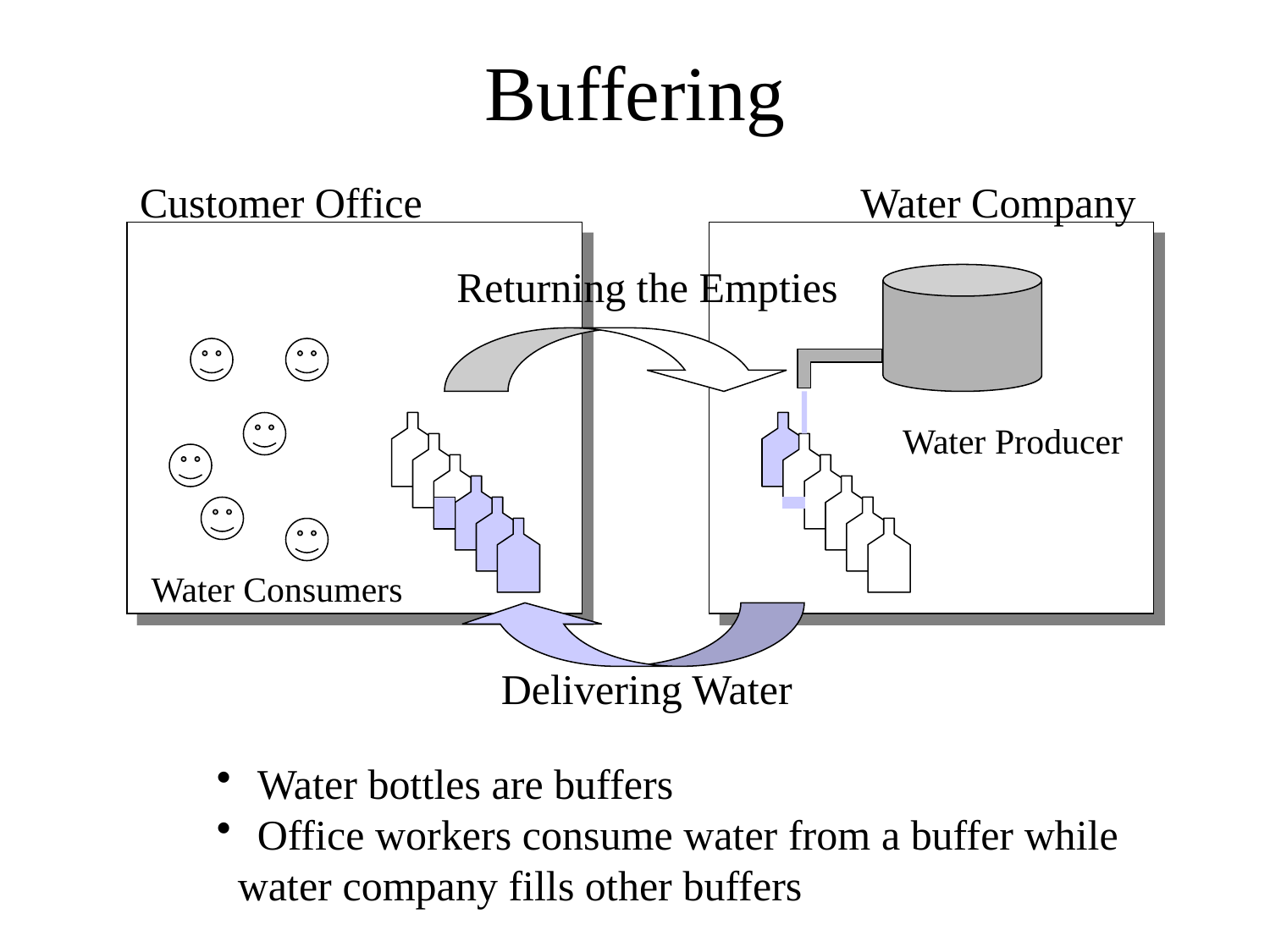

# Buffering
Customer Office
Water Company

Returning the Empties

Water Producer

Water Consumers

Delivering Water
 Water bottles are buffers
 Office workers consume water from a buffer while
  water company fills other buffers